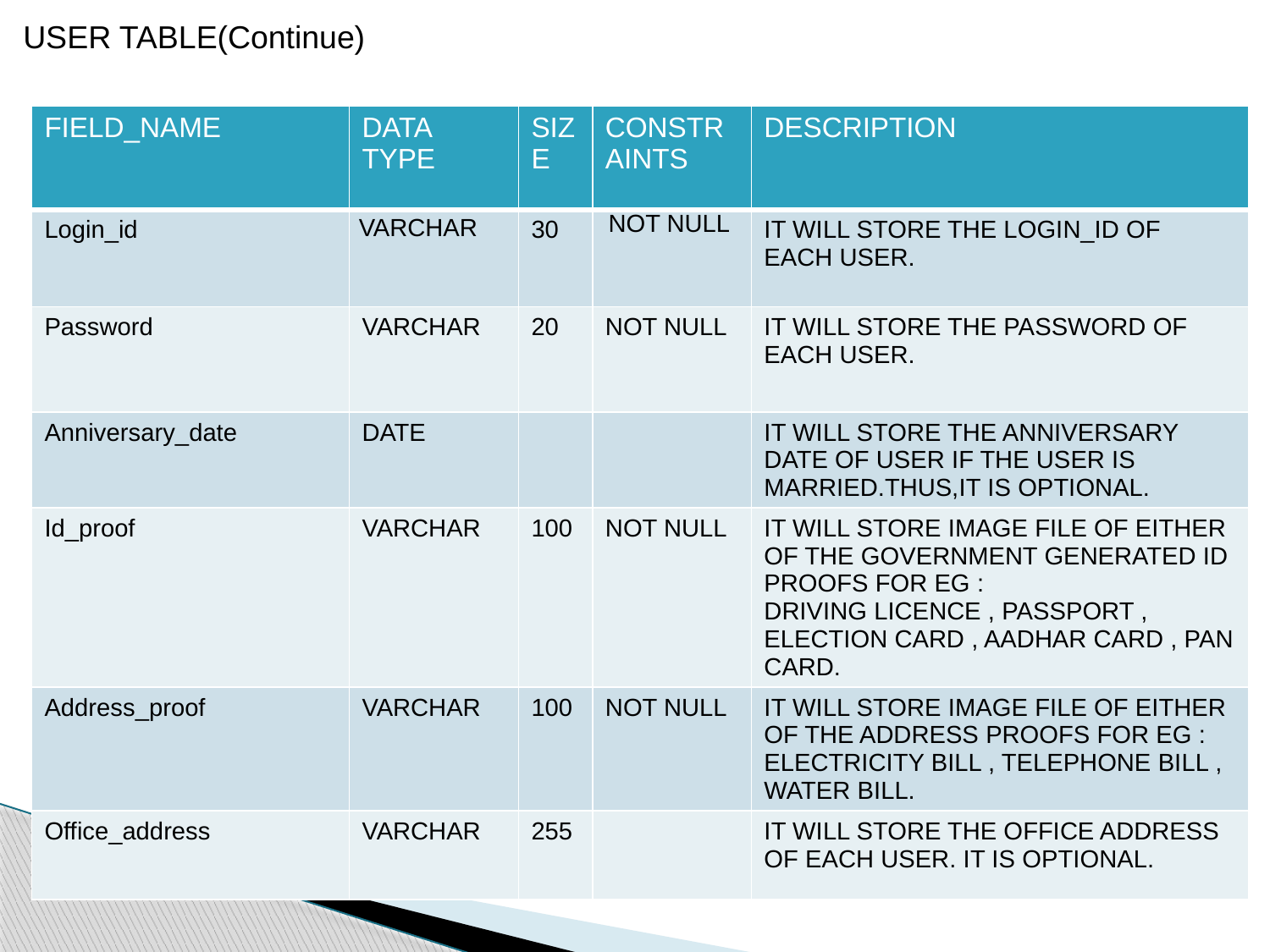

USER TABLE(Continue)

| FIELD\_NAME | DATA TYPE | SIZE | CONSTRAINTS | DESCRIPTION |
| --- | --- | --- | --- | --- |
| Login\_id | VARCHAR | 30 | NOT NULL | IT WILL STORE THE LOGIN\_ID OF EACH USER. |
| Password | VARCHAR | 20 | NOT NULL | IT WILL STORE THE PASSWORD OF EACH USER. |
| Anniversary\_date | DATE |  |  | IT WILL STORE THE ANNIVERSARY DATE OF USER IF THE USER IS MARRIED.THUS,IT IS OPTIONAL. |
| Id\_proof | VARCHAR | 100 | NOT NULL | IT WILL STORE IMAGE FILE OF EITHER OF THE GOVERNMENT GENERATED ID PROOFS FOR EG : DRIVING LICENCE , PASSPORT , ELECTION CARD , AADHAR CARD , PAN CARD. |
| Address\_proof | VARCHAR | 100 | NOT NULL | IT WILL STORE IMAGE FILE OF EITHER OF THE ADDRESS PROOFS FOR EG : ELECTRICITY BILL , TELEPHONE BILL , WATER BILL. |
| Office\_address | VARCHAR | 255 |  | IT WILL STORE THE OFFICE ADDRESS OF EACH USER. IT IS OPTIONAL. |